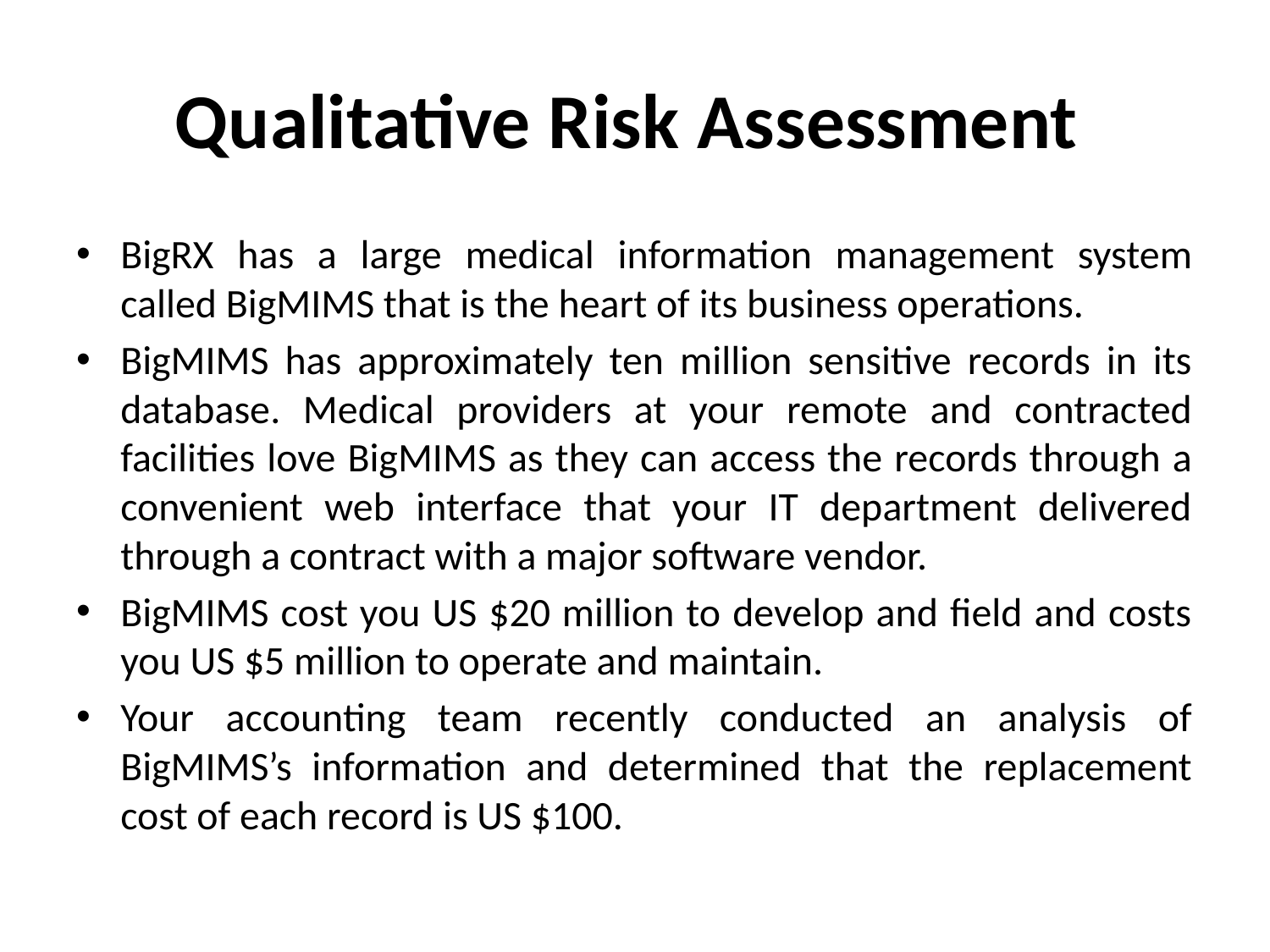

# Qualitative Risk Assessment
BigRX has a large medical information management system called BigMIMS that is the heart of its business operations.
BigMIMS has approximately ten million sensitive records in its database. Medical providers at your remote and contracted facilities love BigMIMS as they can access the records through a convenient web interface that your IT department delivered through a contract with a major software vendor.
BigMIMS cost you US $20 million to develop and field and costs you US $5 million to operate and maintain.
Your accounting team recently conducted an analysis of BigMIMS’s information and determined that the replacement cost of each record is US $100.